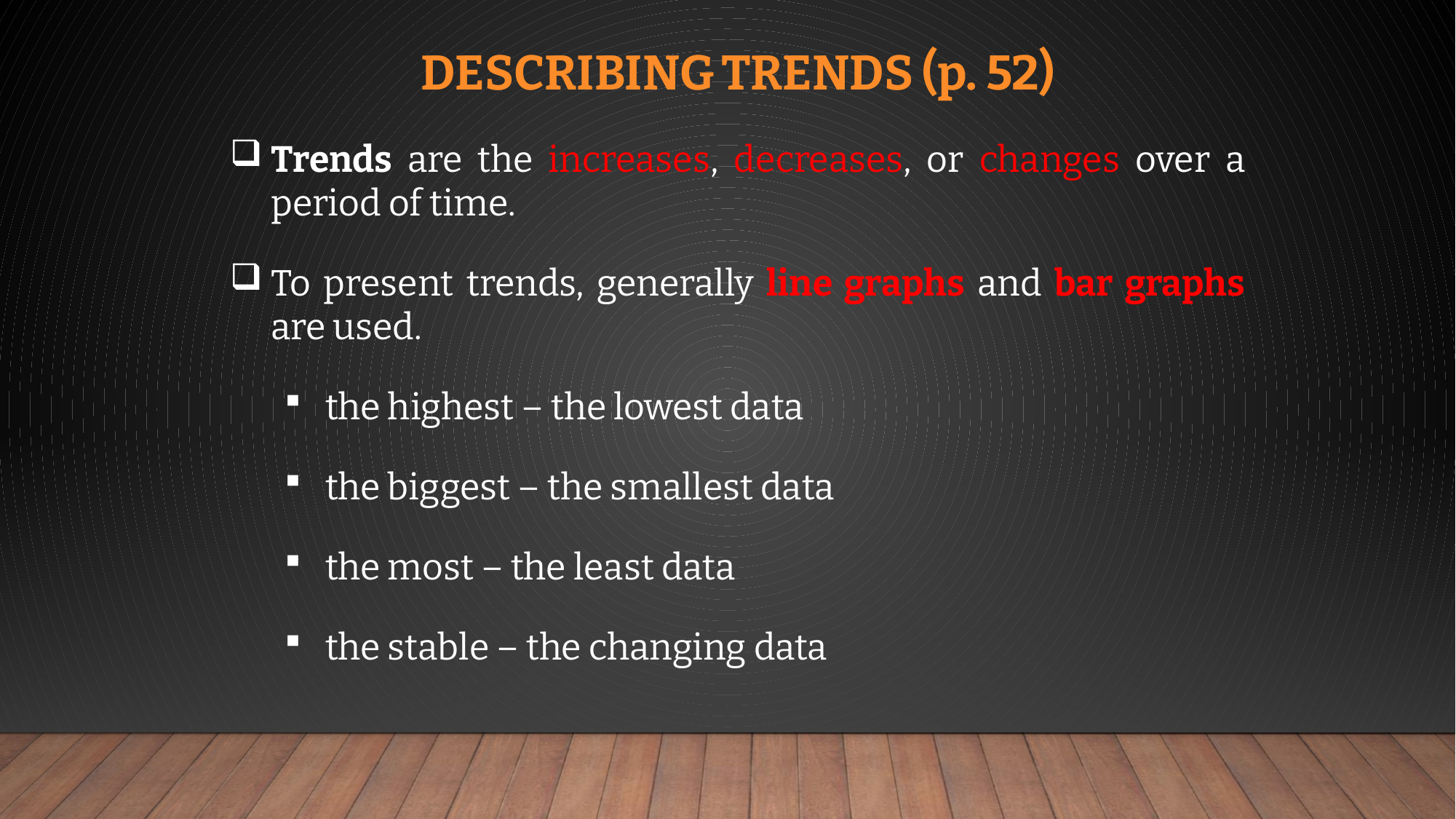

DESCRIBING TRENDS (p. 52)
Trends are the increases, decreases, or changes over a period of time.
To present trends, generally line graphs and bar graphs are used.
the highest – the lowest data
the biggest – the smallest data
the most – the least data
the stable – the changing data